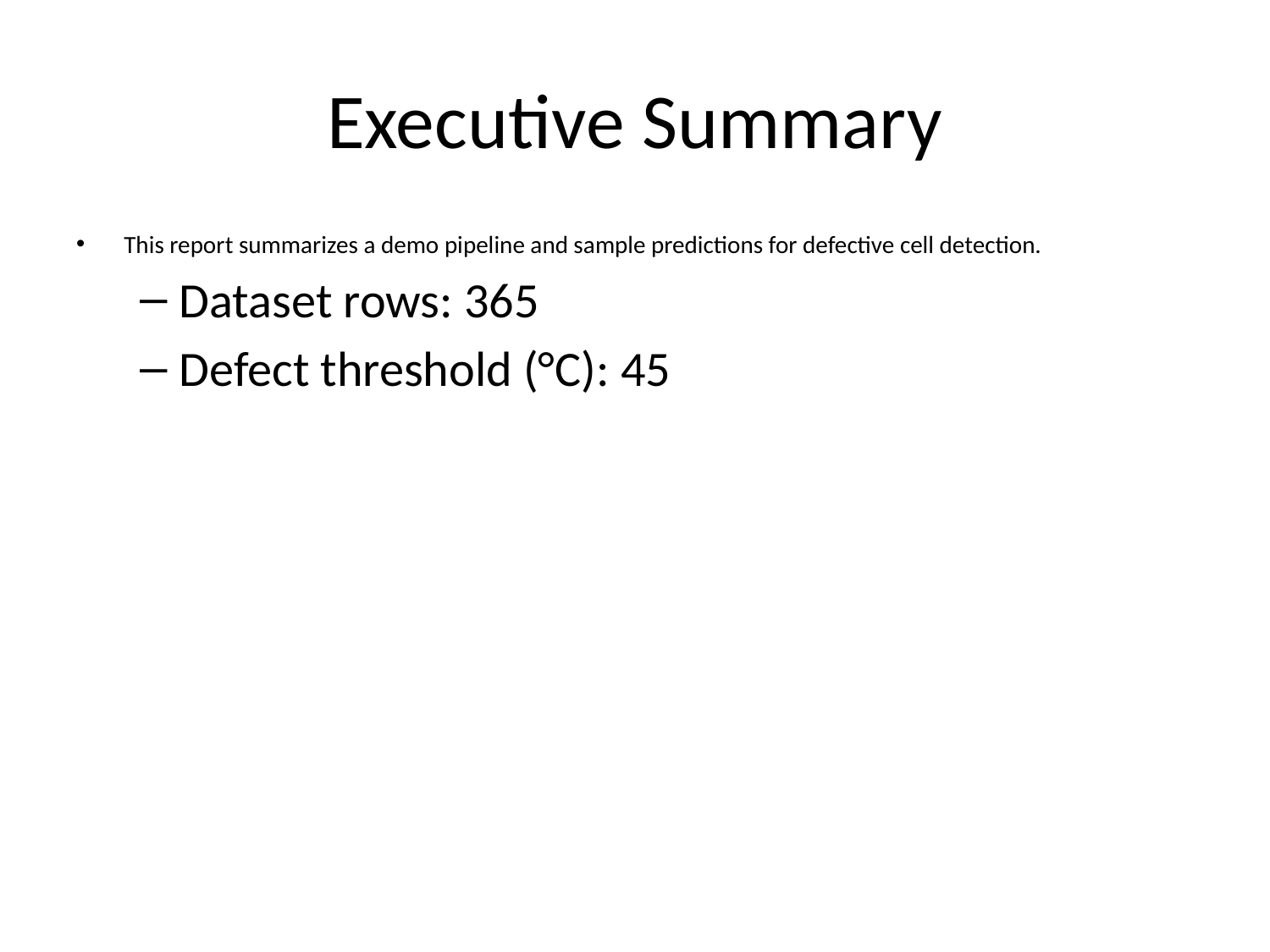

# Executive Summary
This report summarizes a demo pipeline and sample predictions for defective cell detection.
Dataset rows: 365
Defect threshold (°C): 45